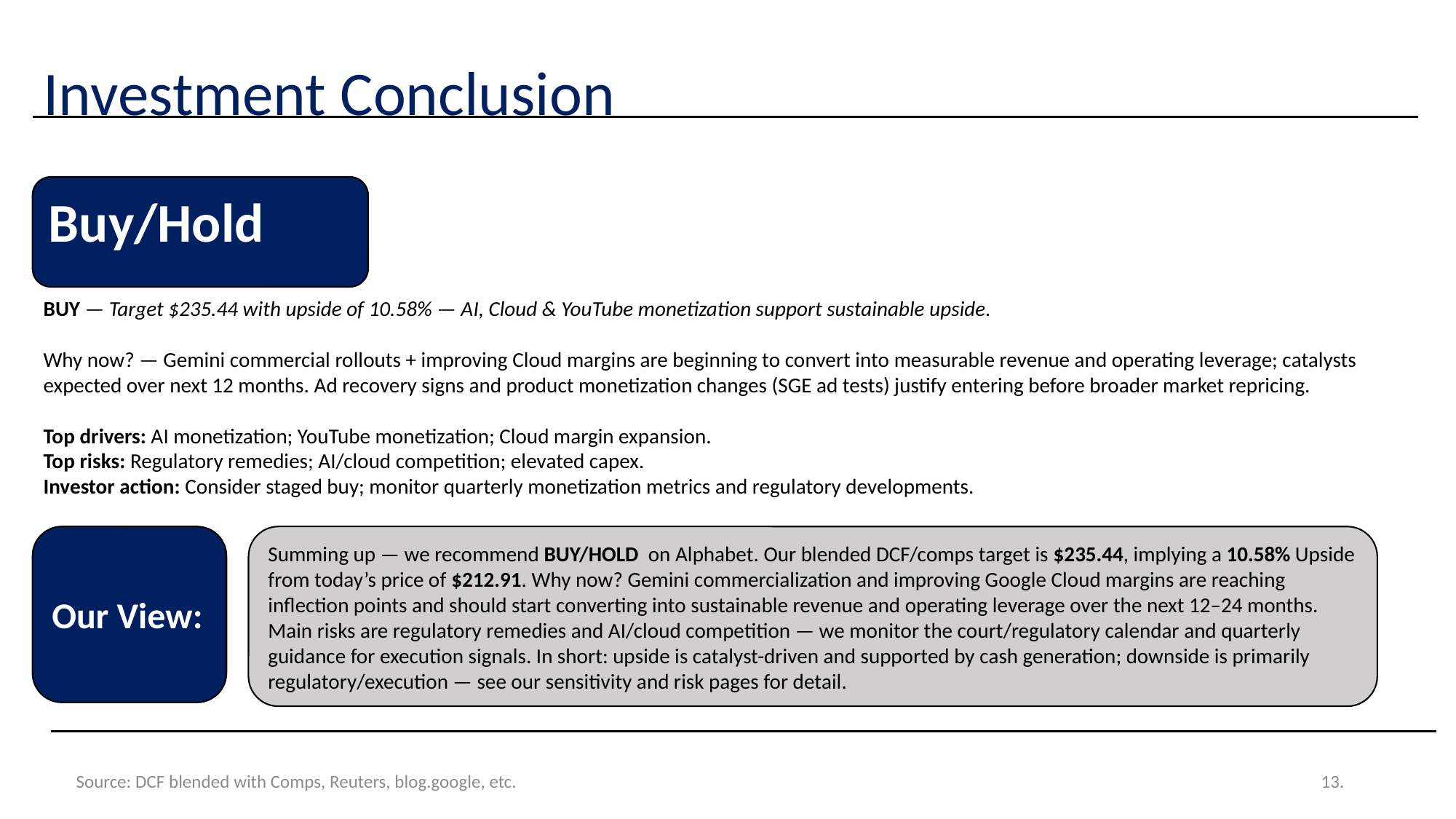

Investment Conclusion
Buy/Hold
BUY — Target $235.44 with upside of 10.58% — AI, Cloud & YouTube monetization support sustainable upside.

Why now? — Gemini commercial rollouts + improving Cloud margins are beginning to convert into measurable revenue and operating leverage; catalysts expected over next 12 months. Ad recovery signs and product monetization changes (SGE ad tests) justify entering before broader market repricing.

Top drivers: AI monetization; YouTube monetization; Cloud margin expansion.
Top risks: Regulatory remedies; AI/cloud competition; elevated capex.
Investor action: Consider staged buy; monitor quarterly monetization metrics and regulatory developments.

Our View:
Summing up — we recommend BUY/HOLD  on Alphabet. Our blended DCF/comps target is $235.44, implying a 10.58% Upside from today’s price of $212.91. Why now? Gemini commercialization and improving Google Cloud margins are reaching inflection points and should start converting into sustainable revenue and operating leverage over the next 12–24 months. Main risks are regulatory remedies and AI/cloud competition — we monitor the court/regulatory calendar and quarterly guidance for execution signals. In short: upside is catalyst-driven and supported by cash generation; downside is primarily regulatory/execution — see our sensitivity and risk pages for detail.
Source: DCF blended with Comps, Reuters, blog.google, etc.
13.